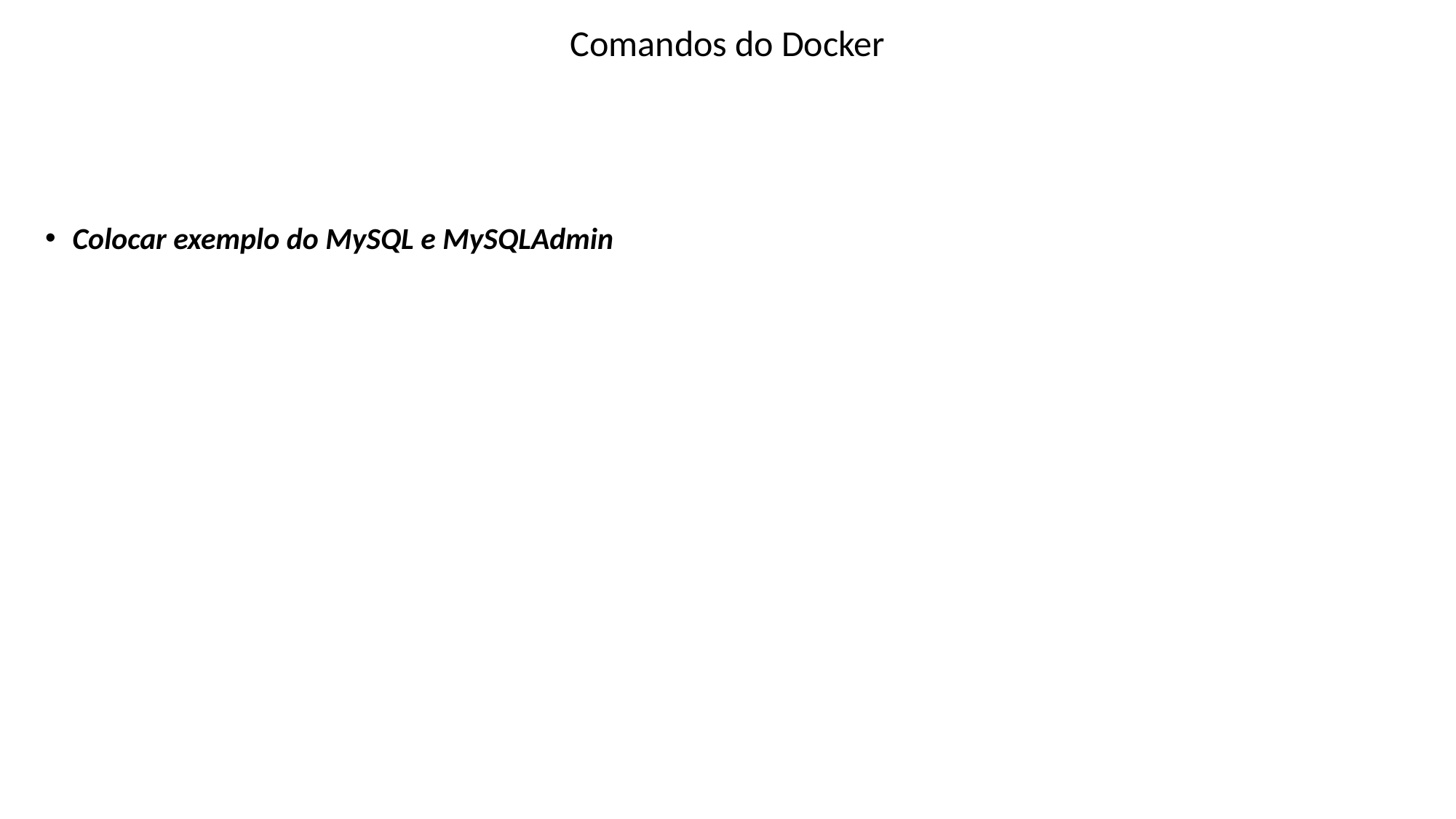

# Comandos do Docker

Colocar exemplo do MySQL e MySQLAdmin